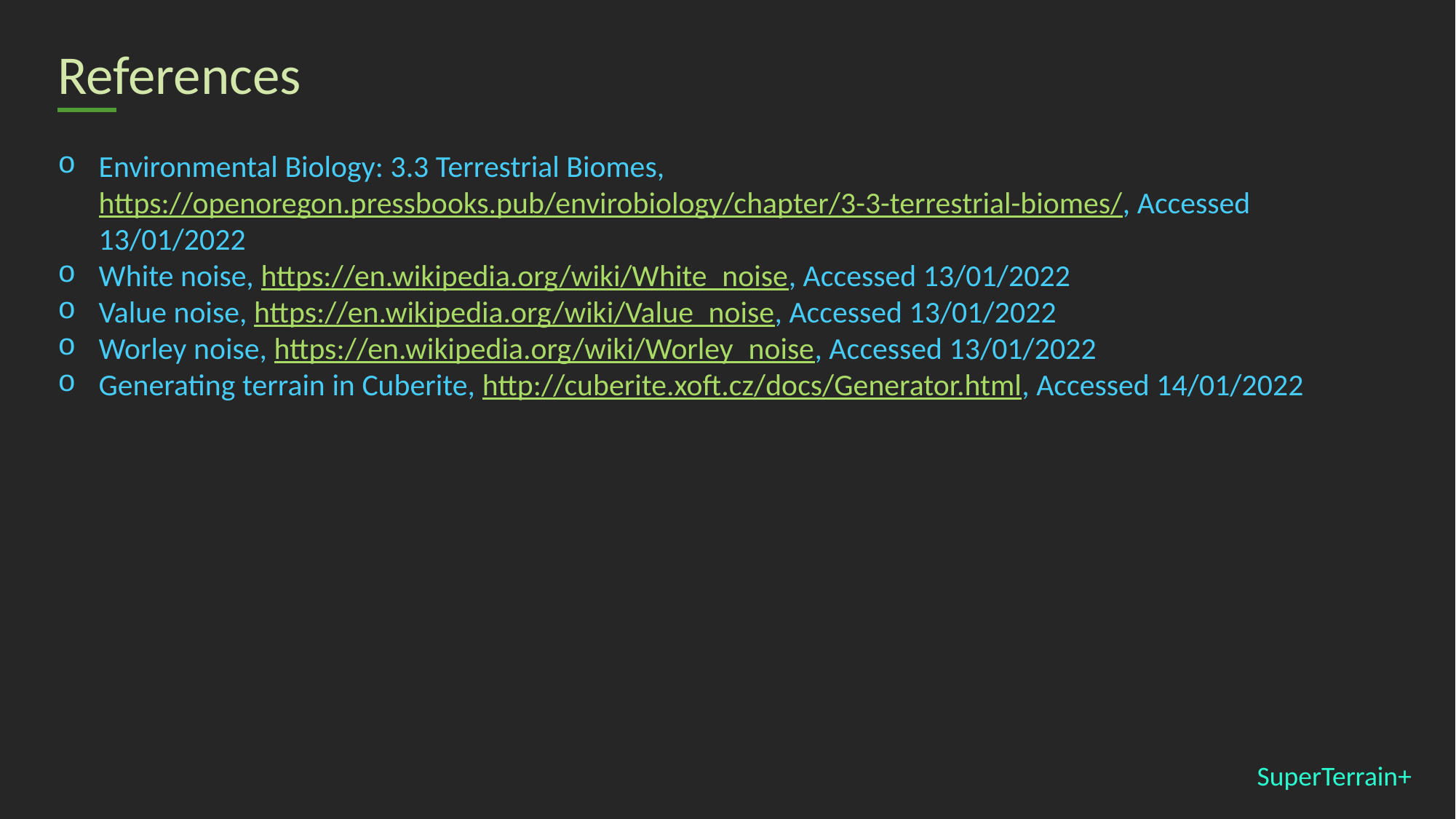

# References
Environmental Biology: 3.3 Terrestrial Biomes, https://openoregon.pressbooks.pub/envirobiology/chapter/3-3-terrestrial-biomes/, Accessed 13/01/2022
White noise, https://en.wikipedia.org/wiki/White_noise, Accessed 13/01/2022
Value noise, https://en.wikipedia.org/wiki/Value_noise, Accessed 13/01/2022
Worley noise, https://en.wikipedia.org/wiki/Worley_noise, Accessed 13/01/2022
Generating terrain in Cuberite, http://cuberite.xoft.cz/docs/Generator.html, Accessed 14/01/2022